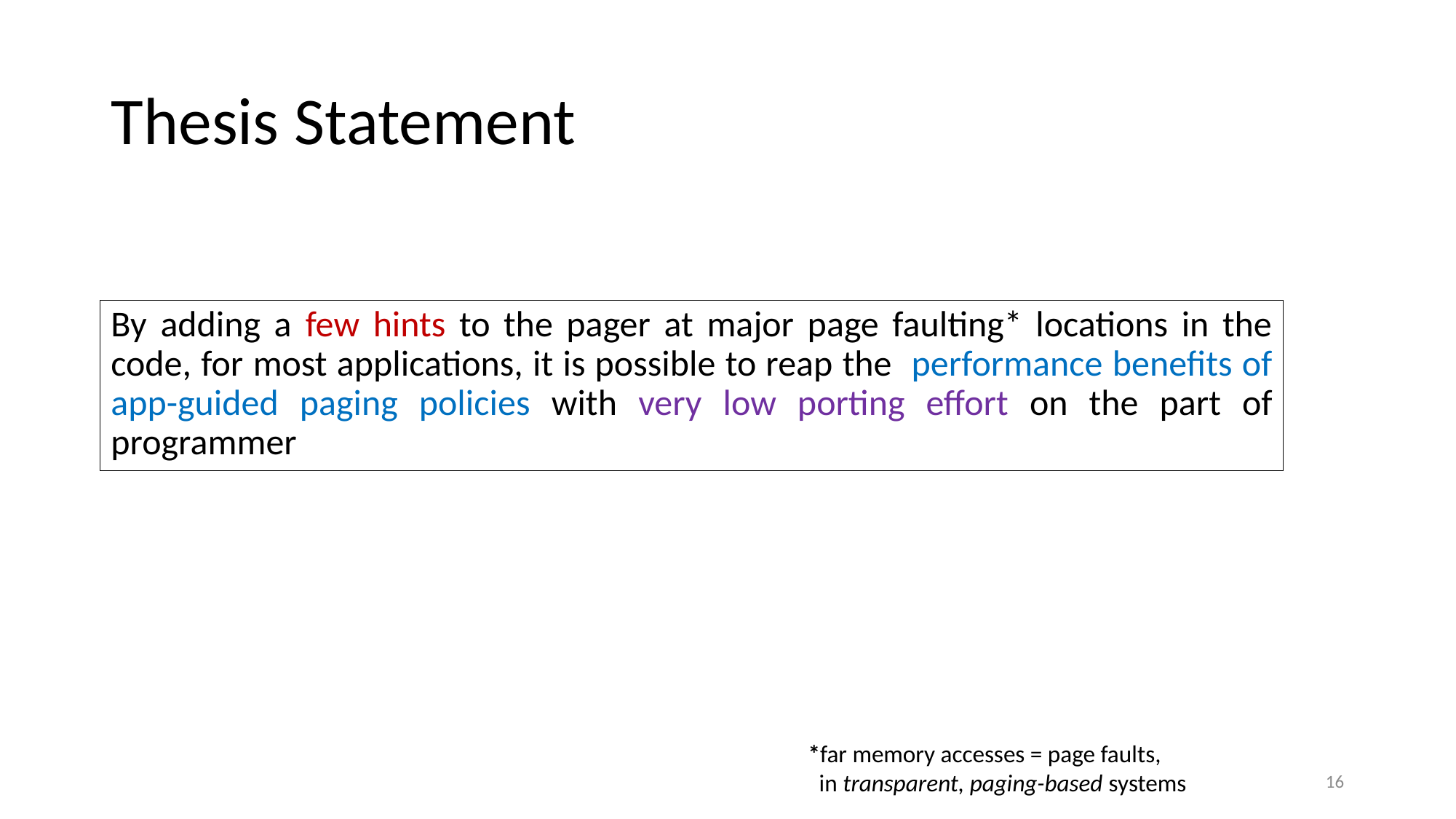

# Thesis Statement
By adding a few hints to the pager at major page faulting* locations in the code, for most applications, it is possible to reap the  performance benefits of app-guided paging policies with very low porting effort on the part of programmer
*far memory accesses = page faults,
  in transparent, paging-based systems
16